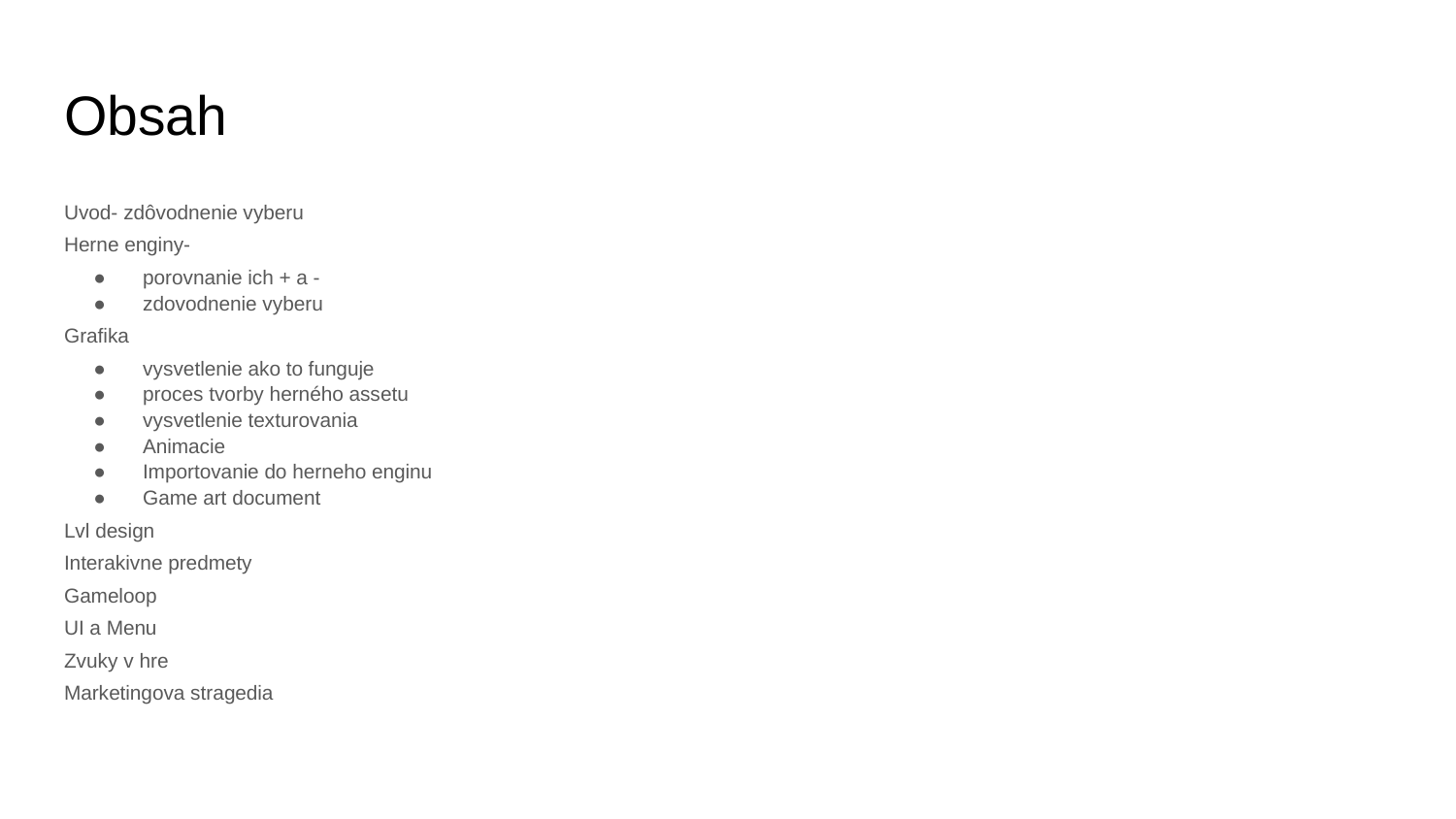

# Obsah
Uvod- zdôvodnenie vyberu
Herne enginy-
porovnanie ich + a -
zdovodnenie vyberu
Grafika
vysvetlenie ako to funguje
proces tvorby herného assetu
vysvetlenie texturovania
Animacie
Importovanie do herneho enginu
Game art document
Lvl design
Interakivne predmety
Gameloop
UI a Menu
Zvuky v hre
Marketingova stragedia